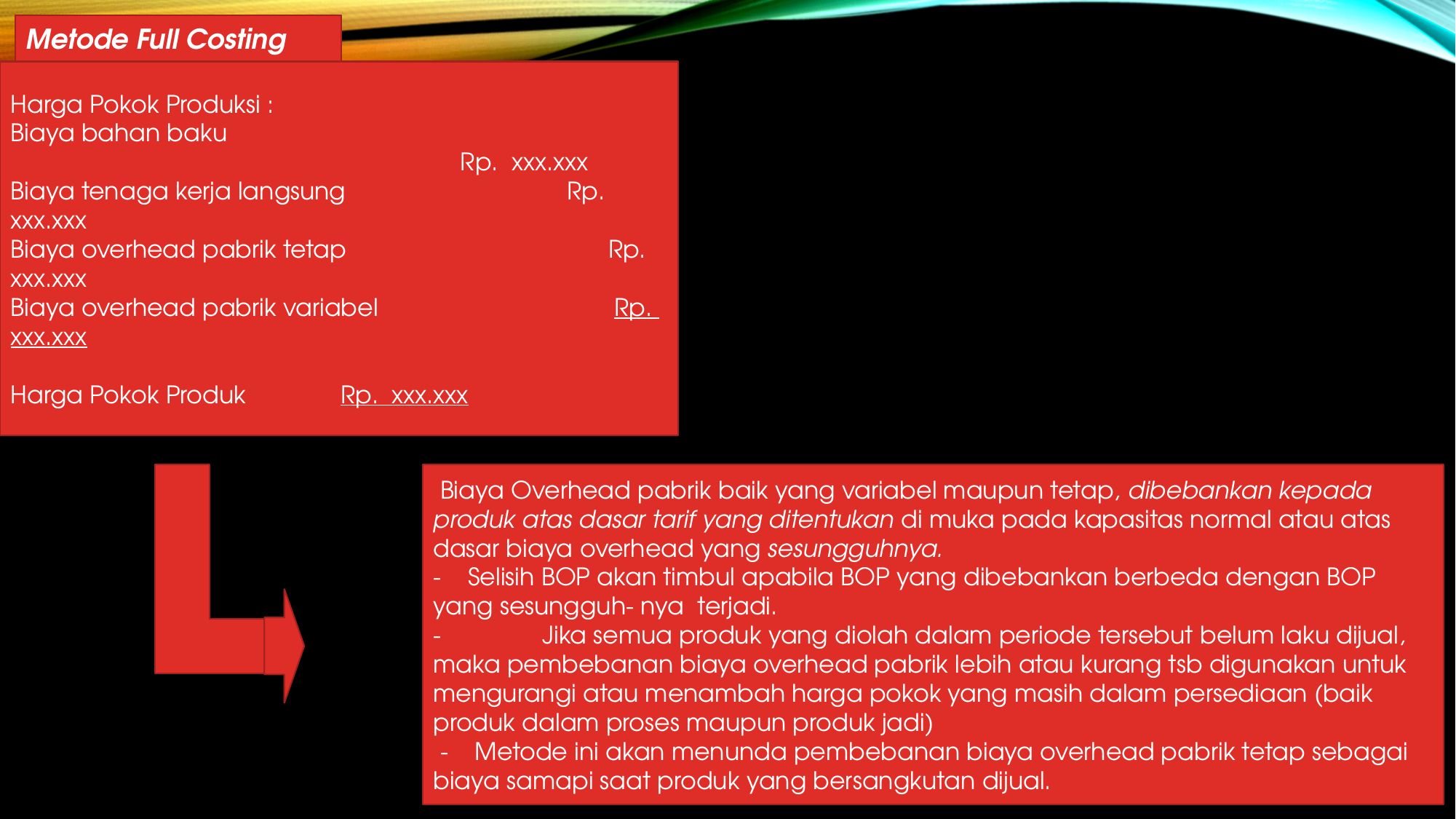

Metode Full Costing
Harga Pokok Produksi :
Biaya bahan baku                                                                    Rp.  xxx.xxx
Biaya tenaga kerja langsung                                 Rp.  xxx.xxx
Biaya overhead pabrik tetap                                       Rp.  xxx.xxx
Biaya overhead pabrik variabel                                   Rp.  xxx.xxx

Harga Pokok Produk              Rp.  xxx.xxx

 Biaya Overhead pabrik baik yang variabel maupun tetap, dibebankan kepada produk atas dasar tarif yang ditentukan di muka pada kapasitas normal atau atas dasar biaya overhead yang sesungguhnya.
-    Selisih BOP akan timbul apabila BOP yang dibebankan berbeda dengan BOP yang sesungguh- nya  terjadi.
-	Jika semua produk yang diolah dalam periode tersebut belum laku dijual, maka pembebanan biaya overhead pabrik lebih atau kurang tsb digunakan untuk mengurangi atau menambah harga pokok yang masih dalam persediaan (baik produk dalam proses maupun produk jadi)
 -    Metode ini akan menunda pembebanan biaya overhead pabrik tetap sebagai biaya samapi saat produk yang bersangkutan dijual.